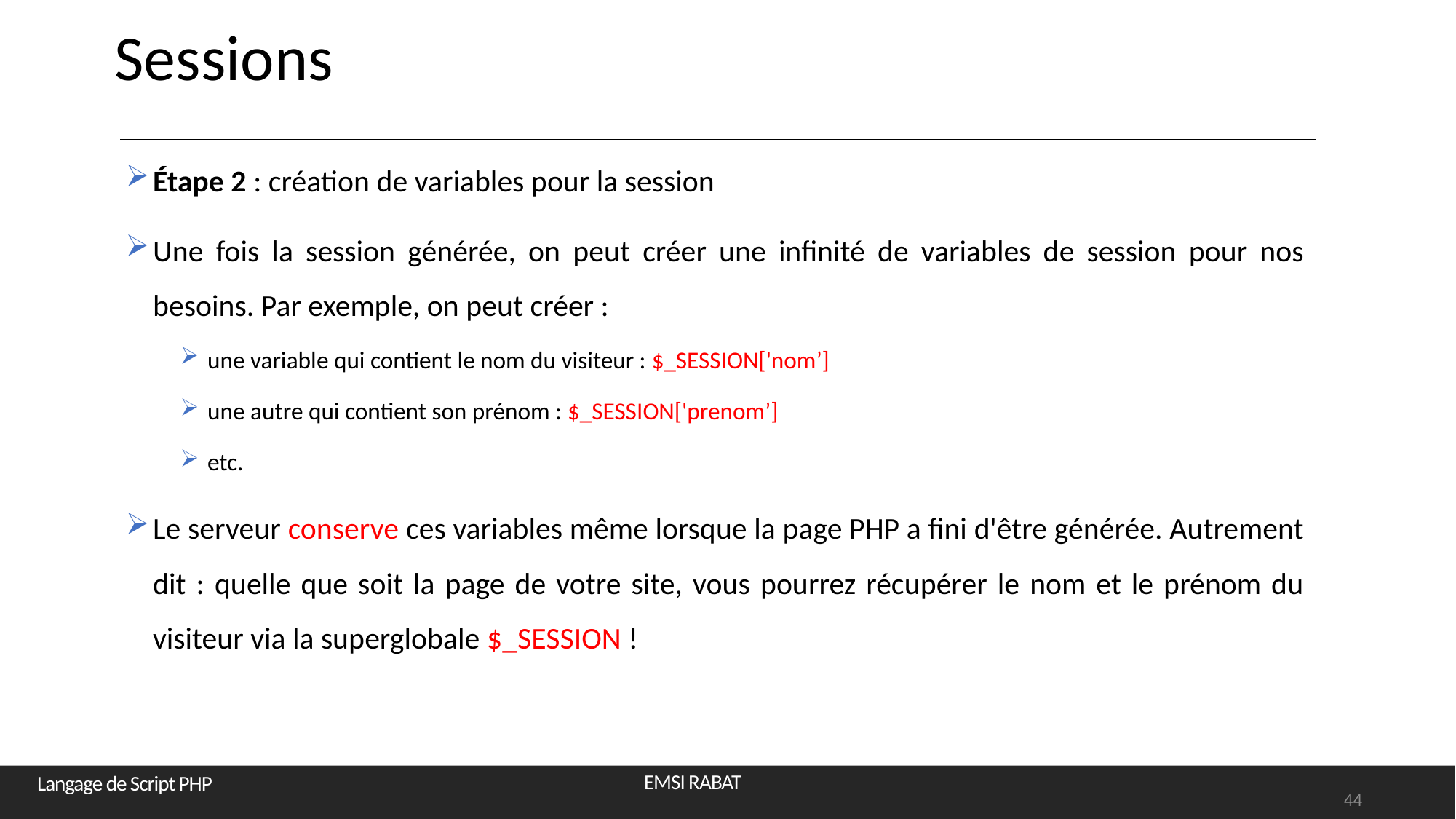

# Sessions
Étape 2 : création de variables pour la session
Une fois la session générée, on peut créer une infinité de variables de session pour nos besoins. Par exemple, on peut créer :
une variable qui contient le nom du visiteur : $_SESSION['nom’]
une autre qui contient son prénom : $_SESSION['prenom’]
etc.
Le serveur conserve ces variables même lorsque la page PHP a fini d'être générée. Autrement dit : quelle que soit la page de votre site, vous pourrez récupérer le nom et le prénom du visiteur via la superglobale $_SESSION !

44
EMSI RABAT
Langage de Script PHP

44